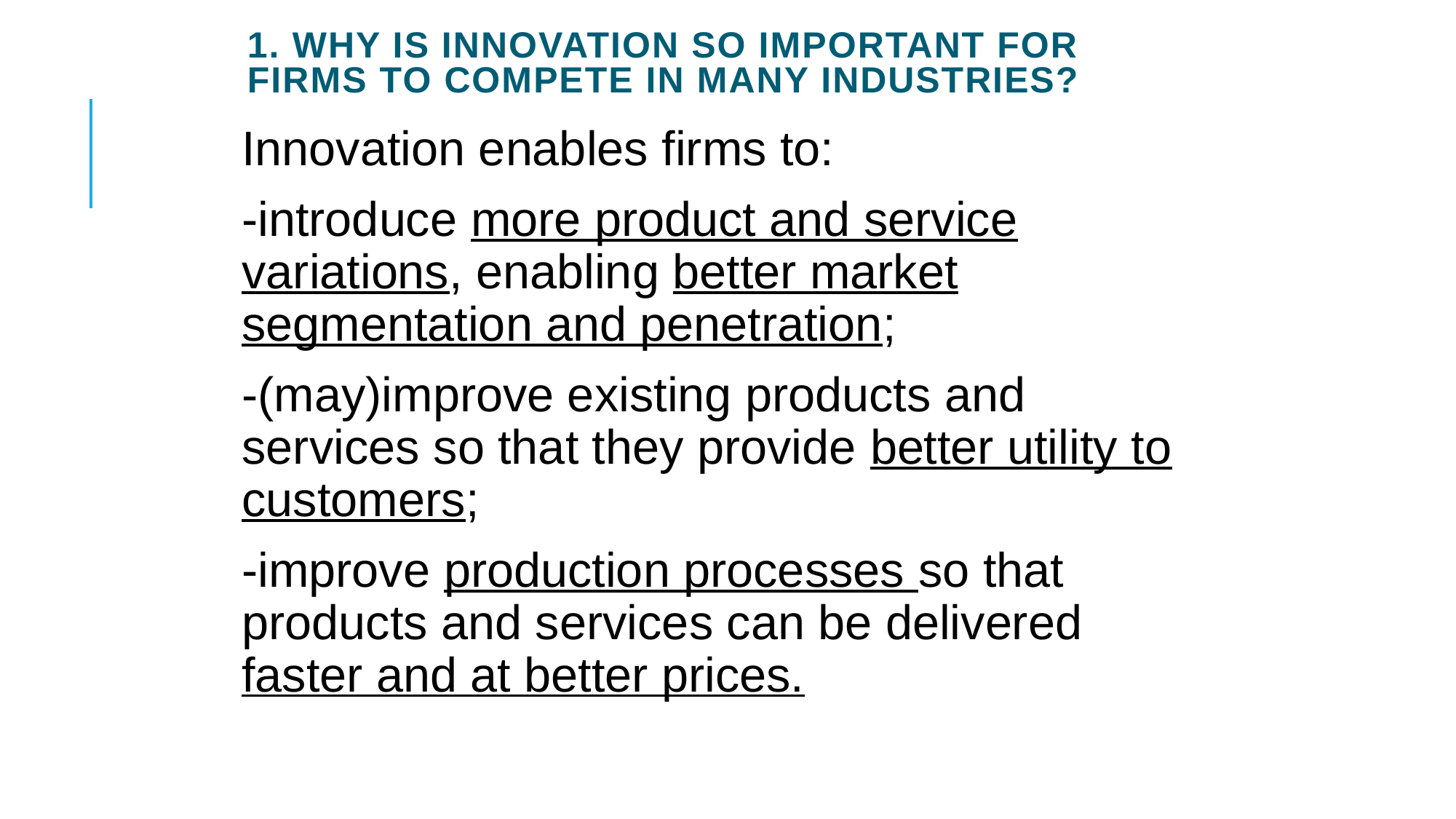

# 1. Why is innovation so important for firms to compete in many industries?
Innovation enables firms to:
-introduce more product and service variations, enabling better market segmentation and penetration;
-(may)improve existing products and services so that they provide better utility to customers;
-improve production processes so that products and services can be delivered faster and at better prices.